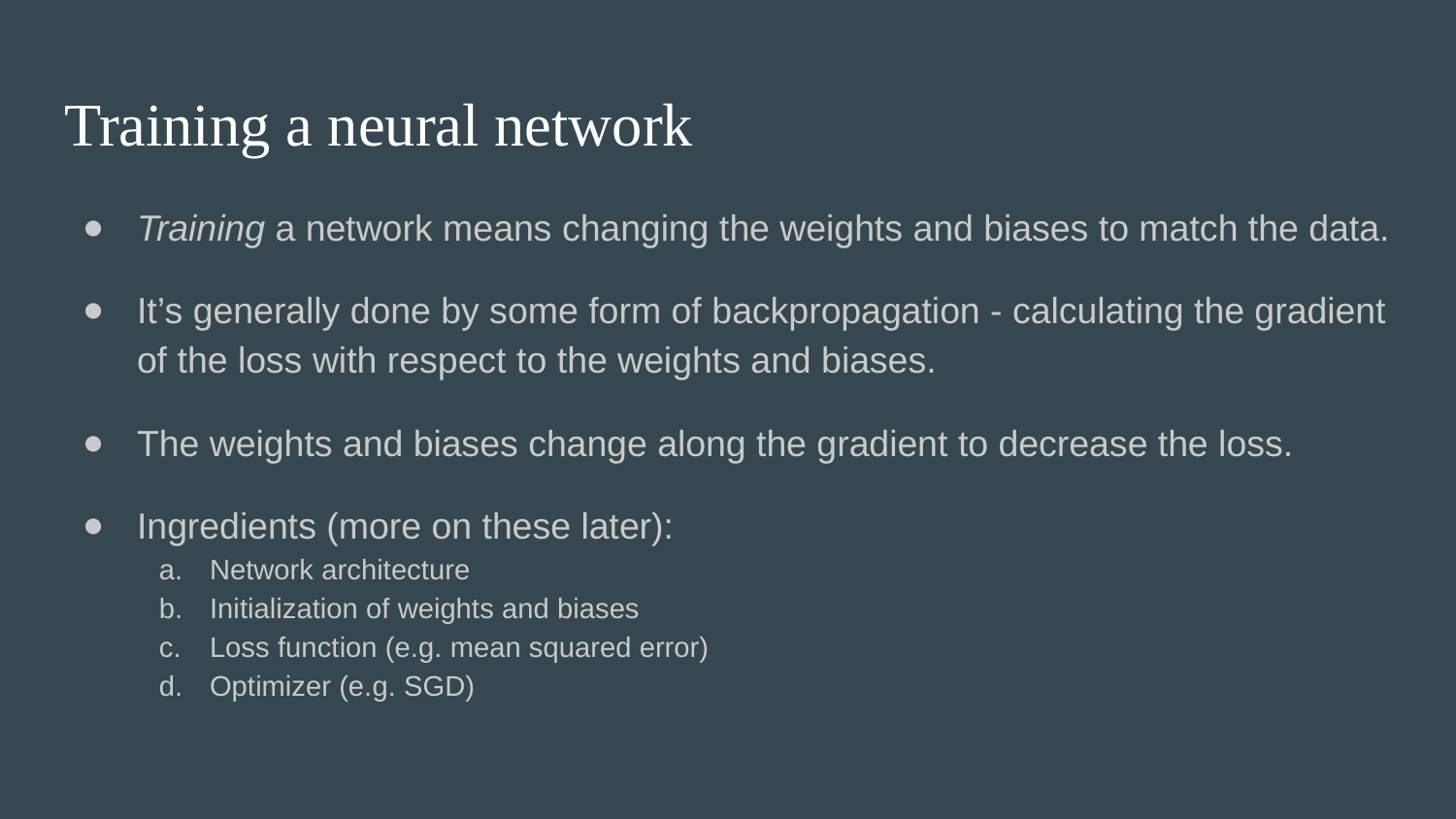

# Training a neural network
Training a network means changing the weights and biases to match the data.
It’s generally done by some form of backpropagation - calculating the gradient of the loss with respect to the weights and biases.
The weights and biases change along the gradient to decrease the loss.
Ingredients (more on these later):
Network architecture
Initialization of weights and biases
Loss function (e.g. mean squared error)
Optimizer (e.g. SGD)